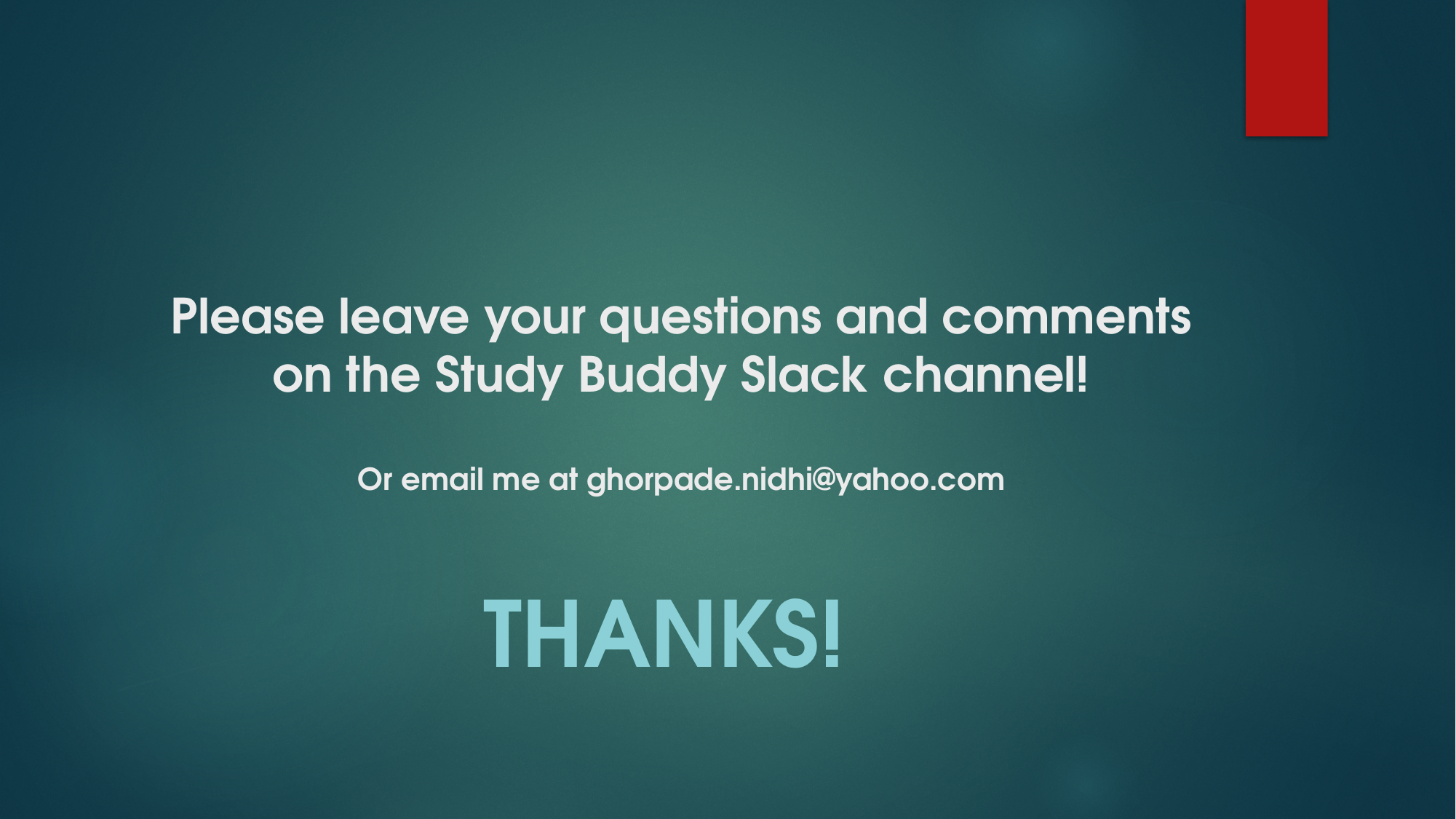

# Please leave your questions and comments on the Study Buddy Slack channel! Or email me at ghorpade.nidhi@yahoo.com
Thanks!